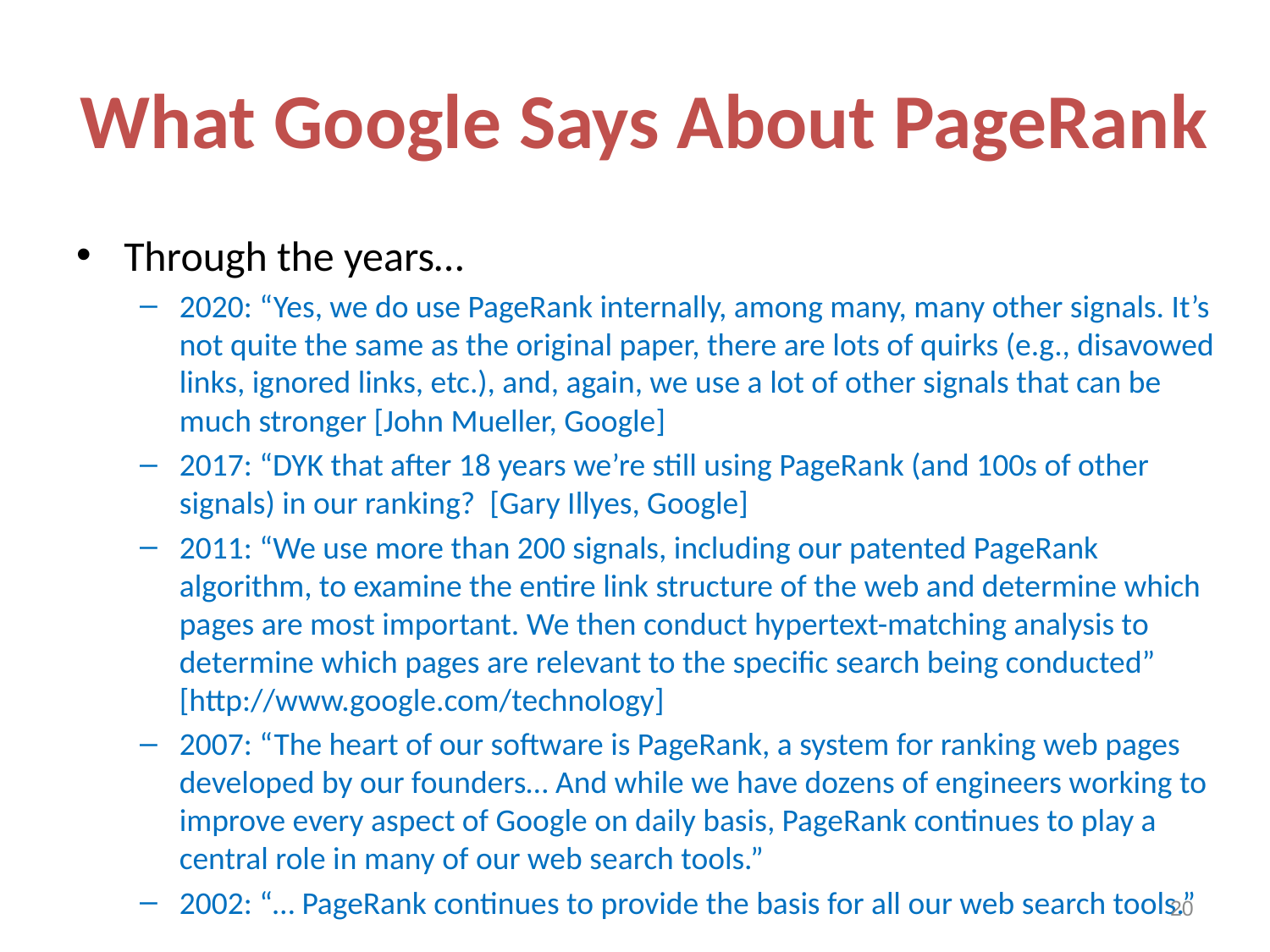

# What Google Says About PageRank
Through the years…
2020: “Yes, we do use PageRank internally, among many, many other signals. It’s not quite the same as the original paper, there are lots of quirks (e.g., disavowed links, ignored links, etc.), and, again, we use a lot of other signals that can be much stronger [John Mueller, Google]
2017: “DYK that after 18 years we’re still using PageRank (and 100s of other signals) in our ranking?  [Gary Illyes, Google]
2011: “We use more than 200 signals, including our patented PageRank algorithm, to examine the entire link structure of the web and determine which pages are most important. We then conduct hypertext-matching analysis to determine which pages are relevant to the specific search being conducted” [http://www.google.com/technology]
2007: “The heart of our software is PageRank, a system for ranking web pages developed by our founders… And while we have dozens of engineers working to improve every aspect of Google on daily basis, PageRank continues to play a central role in many of our web search tools.”
2002: “… PageRank continues to provide the basis for all our web search tools.”
20